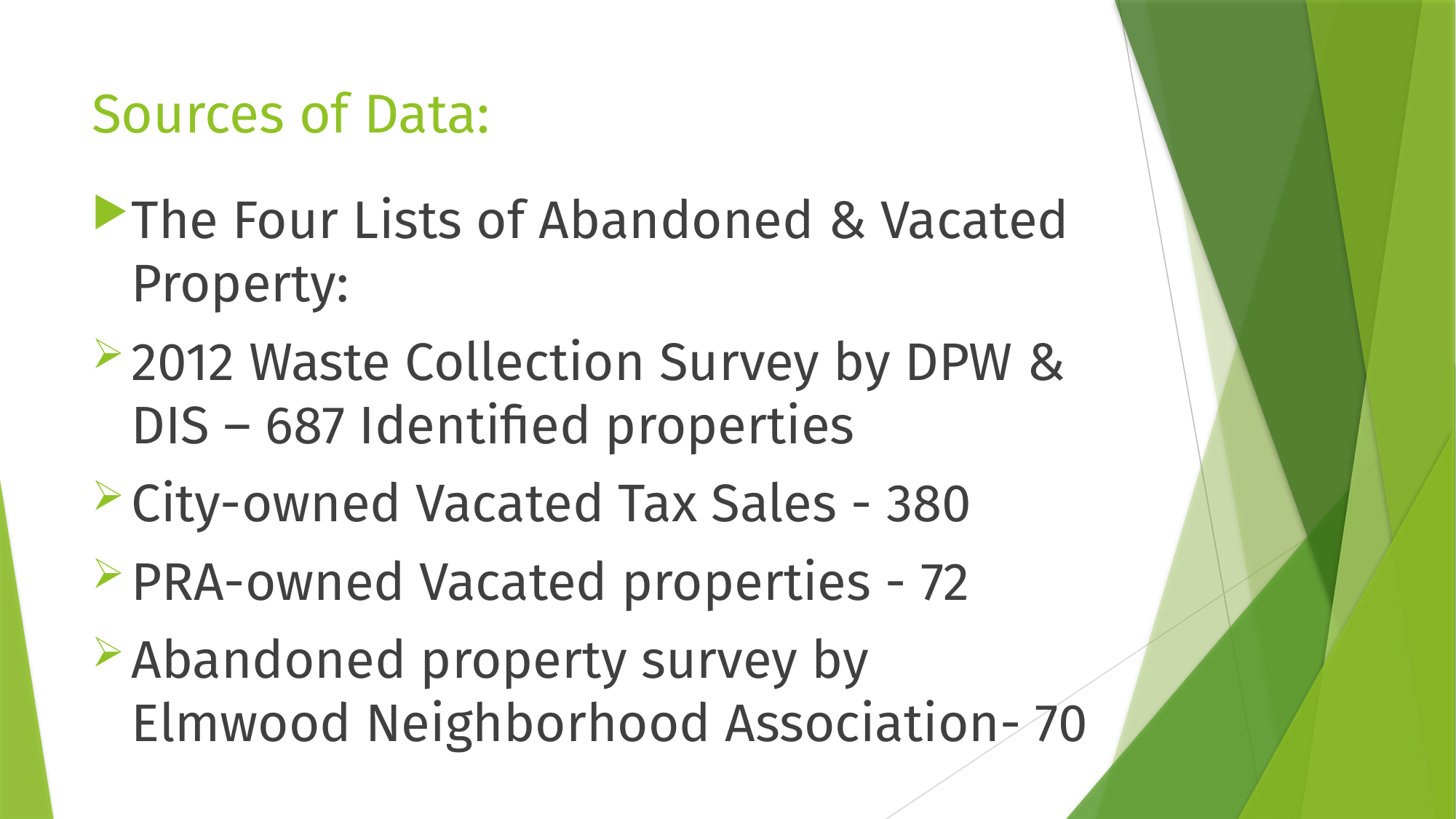

# Sources of Data:
The Four Lists of Abandoned & Vacated Property:
2012 Waste Collection Survey by DPW & DIS – 687 Identified properties
City-owned Vacated Tax Sales - 380
PRA-owned Vacated properties - 72
Abandoned property survey by Elmwood Neighborhood Association- 70